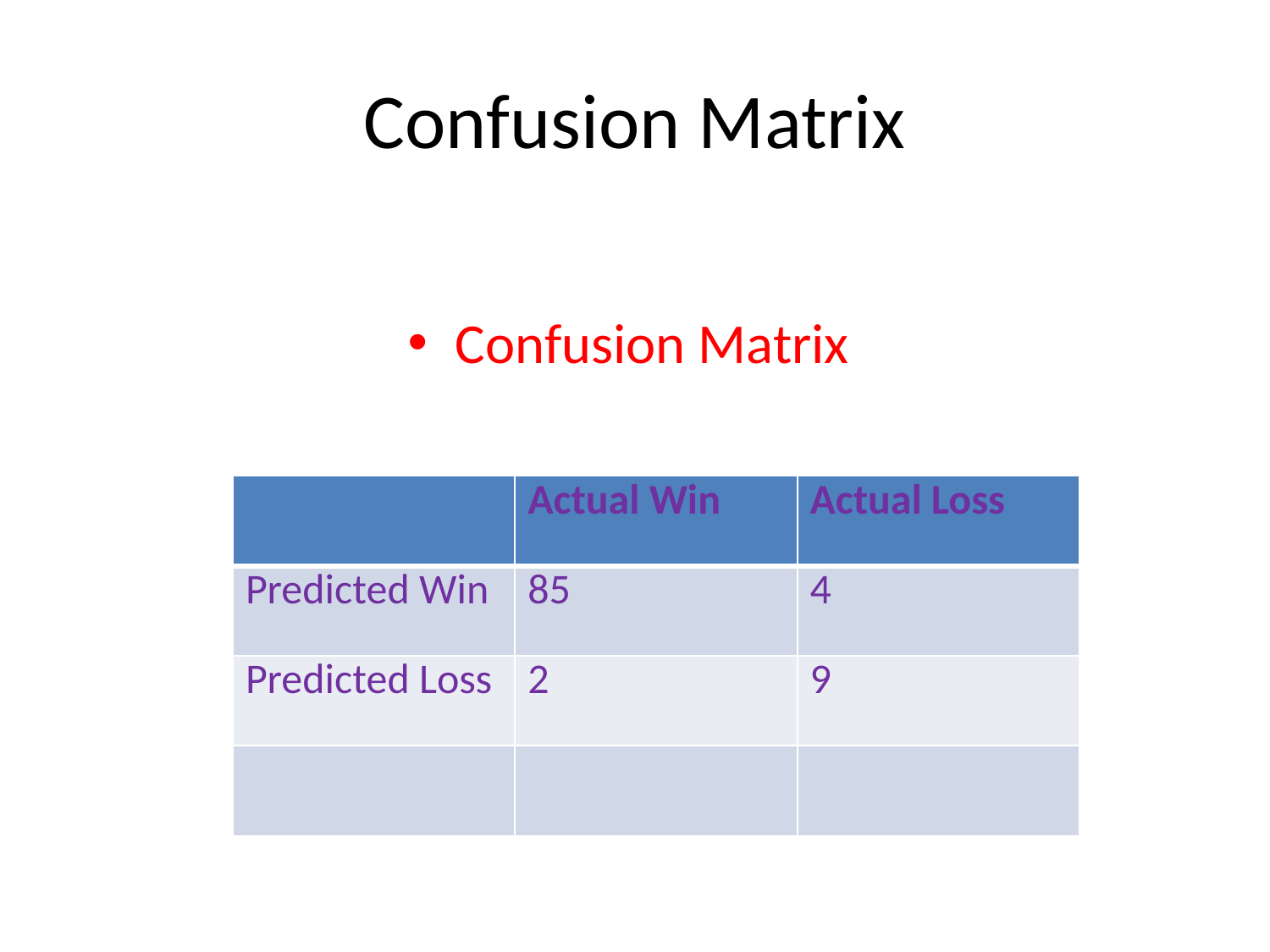

# Confusion Matrix

Confusion Matrix
|  | Actual Win | Actual Loss |
| --- | --- | --- |
| Predicted Win | 85 | 4 |
| Predicted Loss | 2 | 9 |
|  |  |  |